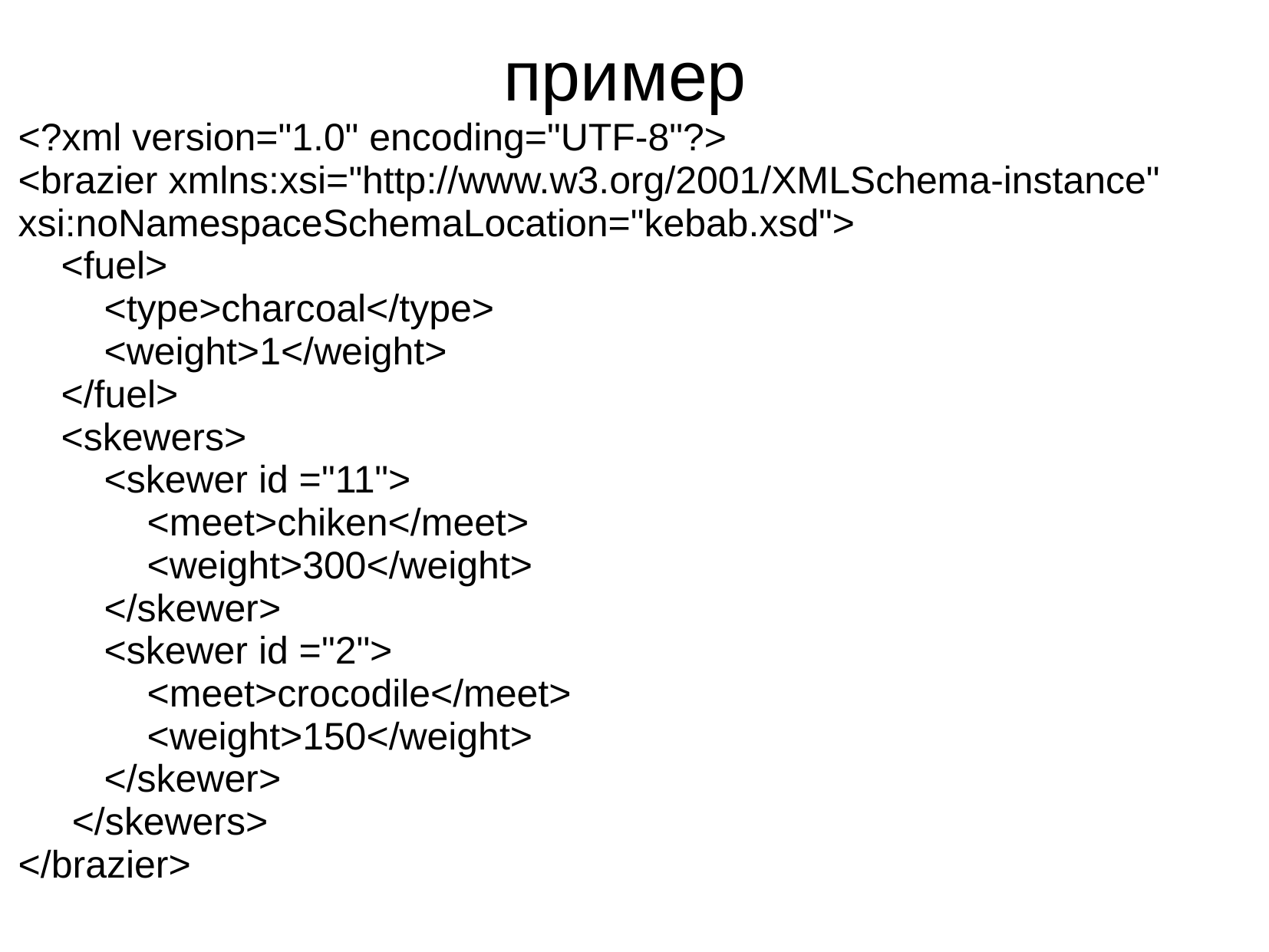

# пример
<?xml version="1.0" encoding="UTF-8"?>
<brazier xmlns:xsi="http://www.w3.org/2001/XMLSchema-instance"   xsi:noNamespaceSchemaLocation="kebab.xsd">
    <fuel>
        <type>charcoal</type>
        <weight>1</weight>
    </fuel>
    <skewers>
        <skewer id ="11">
            <meet>chiken</meet>
            <weight>300</weight>
        </skewer>
        <skewer id ="2">
            <meet>crocodile</meet>
            <weight>150</weight>
        </skewer>
     </skewers>
</brazier>